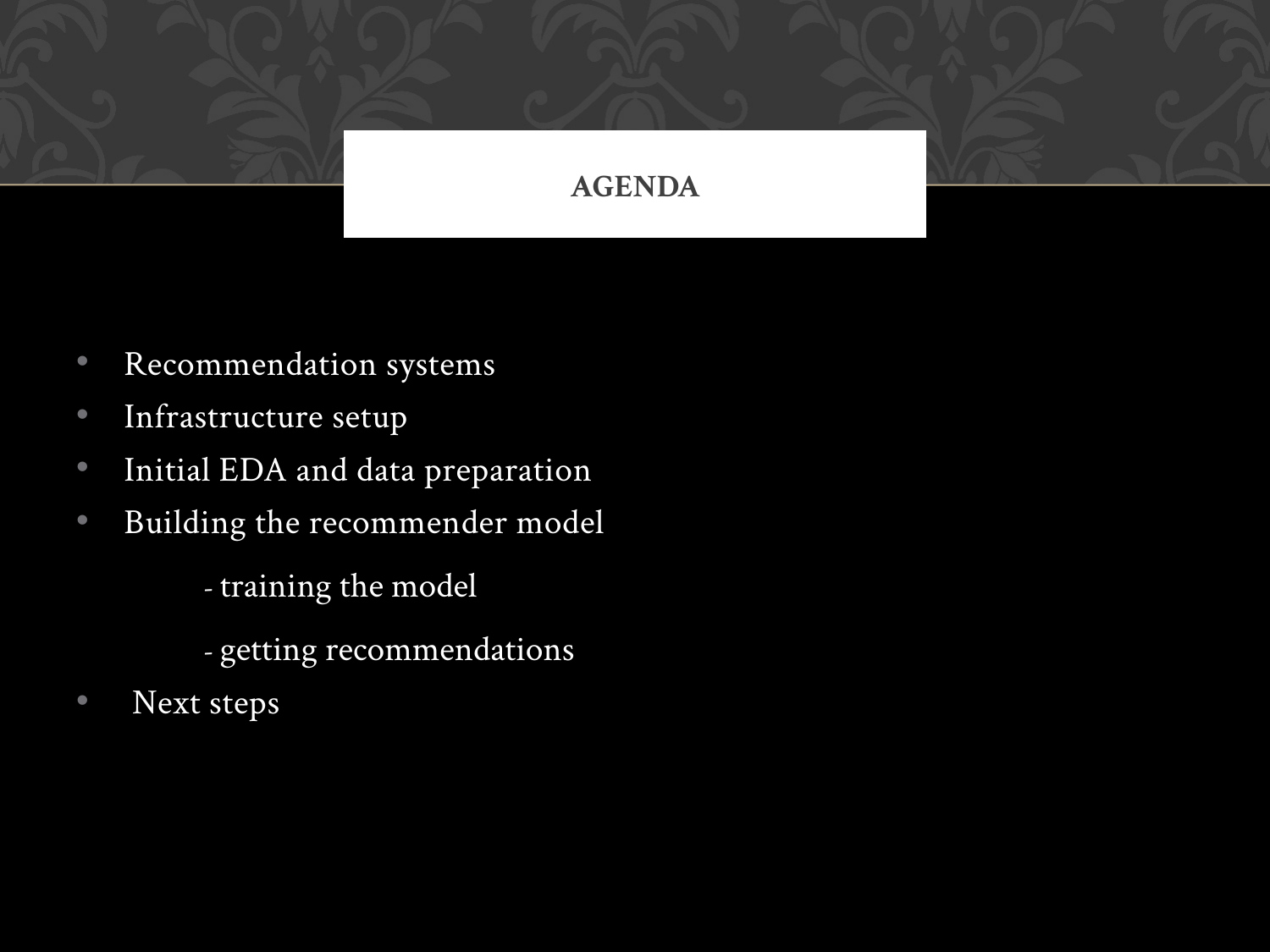

# AGENDA

Recommendation systems
Infrastructure setup
Initial EDA and data preparation
Building the recommender model
	- training the model
	- getting recommendations
 Next steps